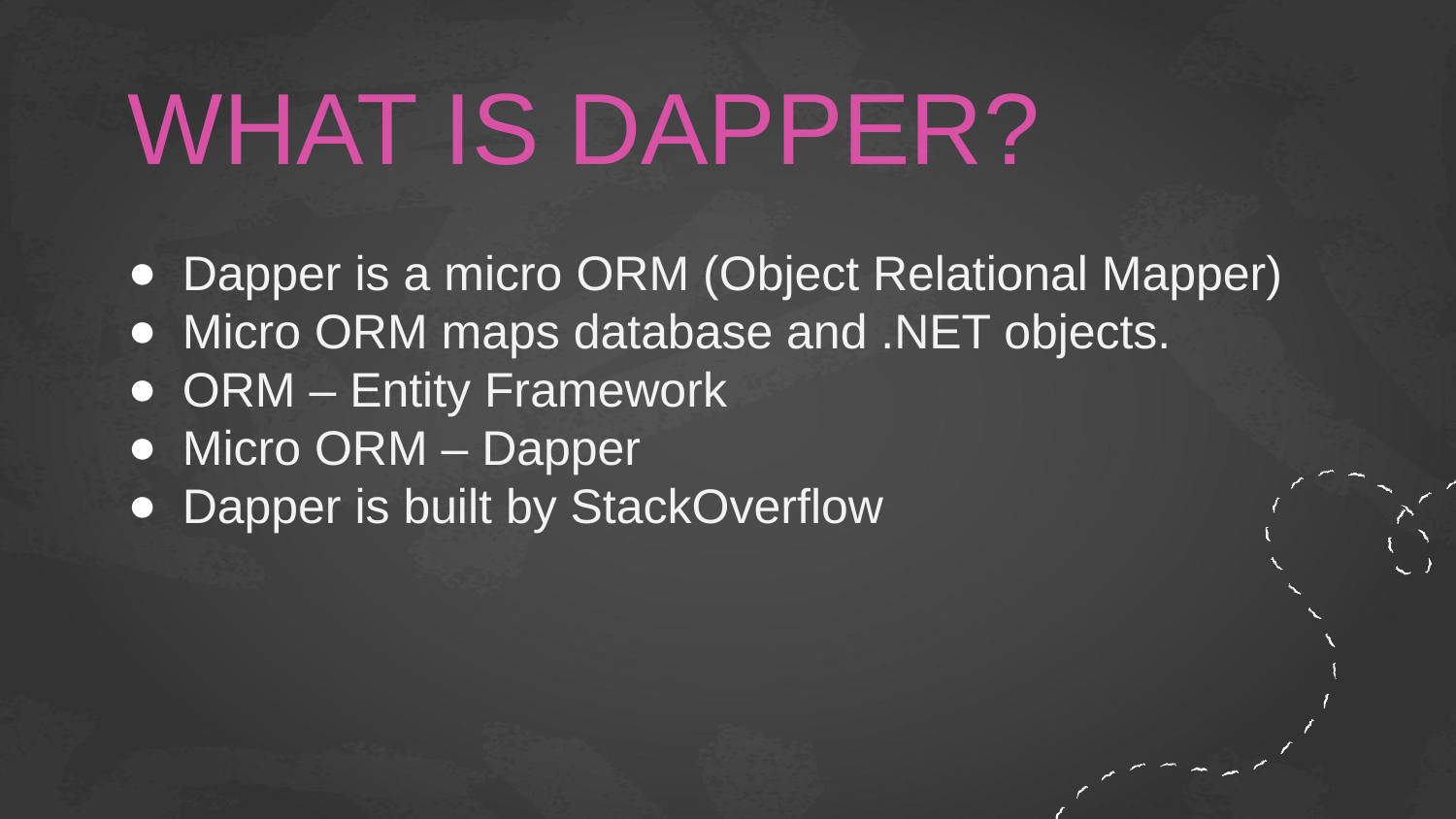

# WHAT IS DAPPER?
Dapper is a micro ORM (Object Relational Mapper)
Micro ORM maps database and .NET objects.
ORM – Entity Framework
Micro ORM – Dapper
Dapper is built by StackOverflow